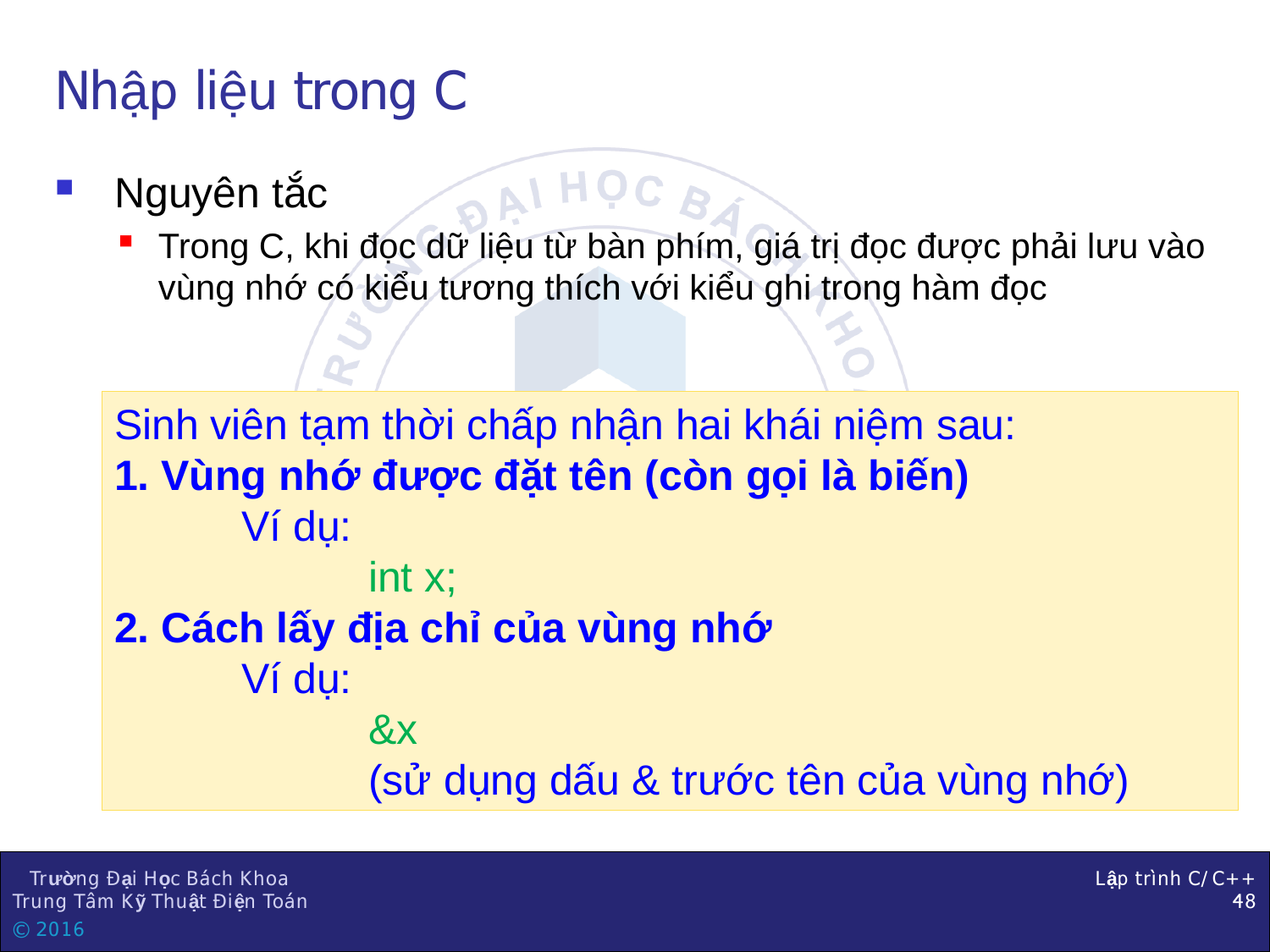

# Nhập liệu trong C
 Nguyên tắc
Trong C, khi đọc dữ liệu từ bàn phím, giá trị đọc được phải lưu vào vùng nhớ có kiểu tương thích với kiểu ghi trong hàm đọc
Sinh viên tạm thời chấp nhận hai khái niệm sau:
1. Vùng nhớ được đặt tên (còn gọi là biến)
	Ví dụ:
		int x;
2. Cách lấy địa chỉ của vùng nhớ
	Ví dụ:
		&x
		(sử dụng dấu & trước tên của vùng nhớ)